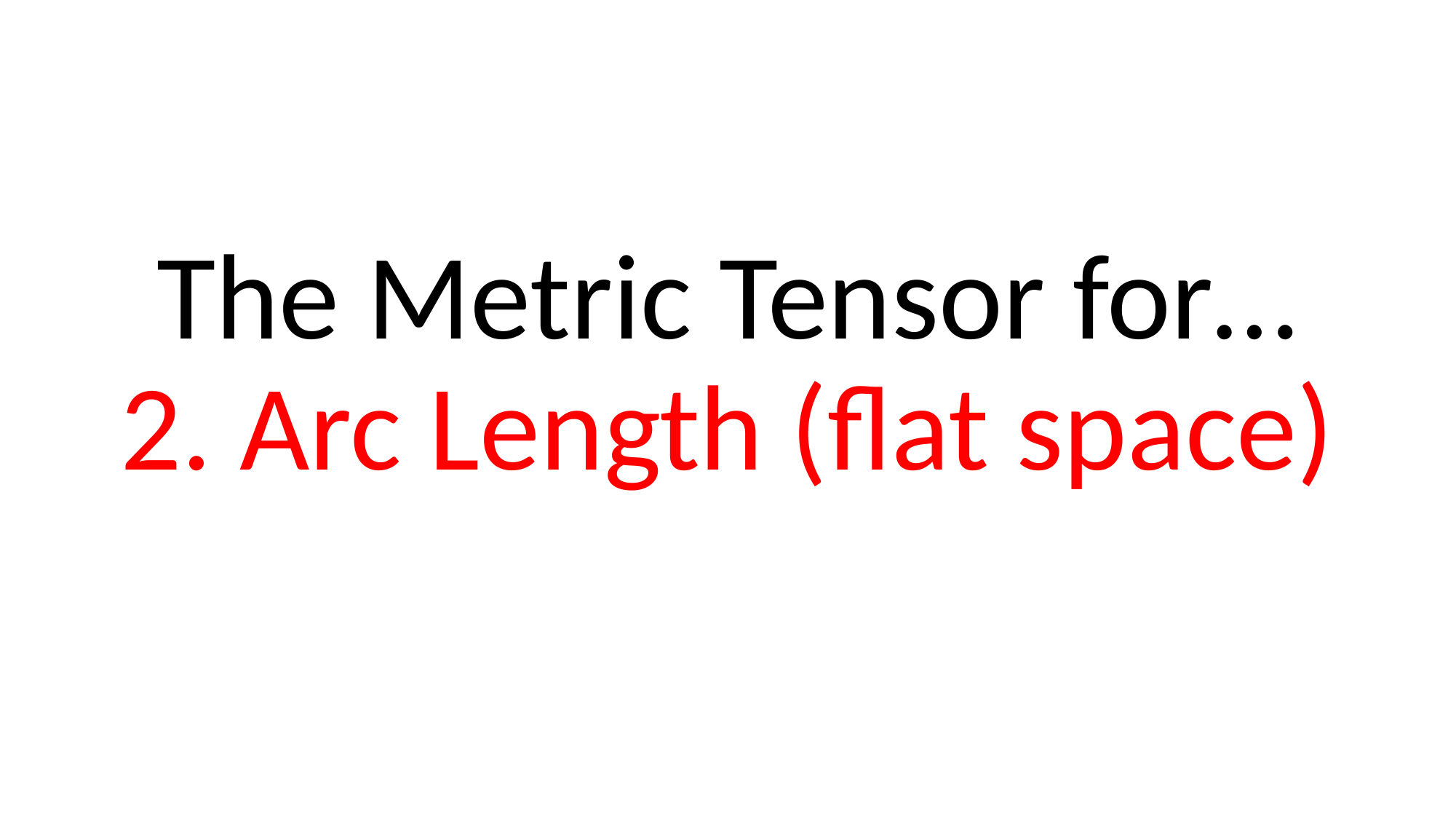

# The Metric Tensor for… 2. Arc Length (flat space)